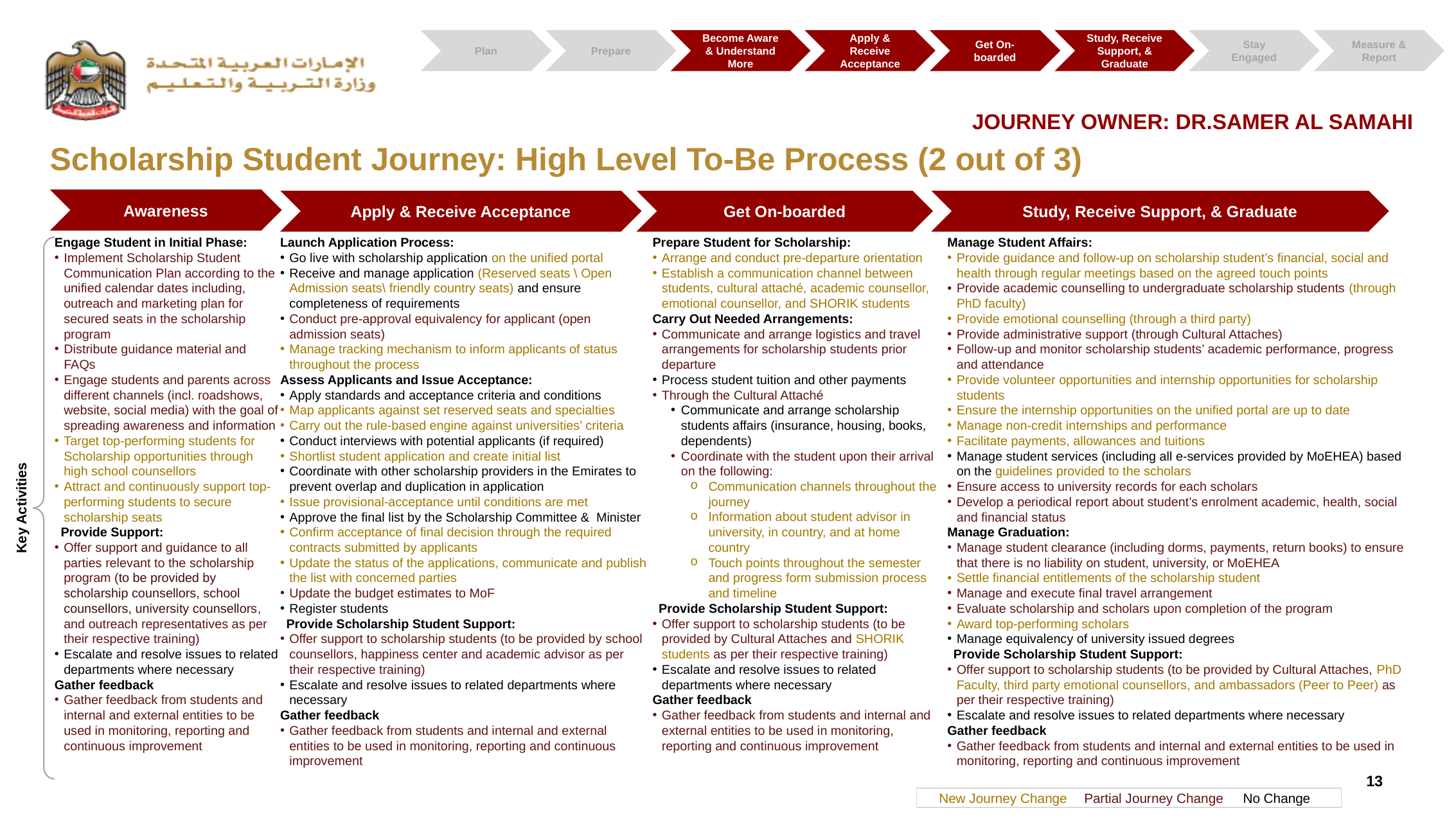

Get On-boarded
Plan
Prepare
Become Aware & Understand More
Apply & Receive Acceptance
Study, Receive Support, & Graduate
Stay Engaged
Measure & Report
JOURNEY OWNER: DR.SAMER AL SAMAHI
Scholarship Student Journey: High Level To-Be Process (2 out of 3)
Awareness
Apply & Receive Acceptance
Get On-boarded
Study, Receive Support, & Graduate
Launch Application Process:
Go live with scholarship application on the unified portal
Receive and manage application (Reserved seats \ Open Admission seats\ friendly country seats) and ensure completeness of requirements
Conduct pre-approval equivalency for applicant (open admission seats)
Manage tracking mechanism to inform applicants of status throughout the process
Assess Applicants and Issue Acceptance:
Apply standards and acceptance criteria and conditions
Map applicants against set reserved seats and specialties
Carry out the rule-based engine against universities’ criteria
Conduct interviews with potential applicants (if required)
Shortlist student application and create initial list
Coordinate with other scholarship providers in the Emirates to prevent overlap and duplication in application
Issue provisional-acceptance until conditions are met
Approve the final list by the Scholarship Committee &  Minister
Confirm acceptance of final decision through the required contracts submitted by applicants
Update the status of the applications, communicate and publish the list with concerned parties
Update the budget estimates to MoF
Register students
Provide Scholarship Student Support:
Offer support to scholarship students (to be provided by school counsellors, happiness center and academic advisor as per their respective training)
Escalate and resolve issues to related departments where necessary
Gather feedback
Gather feedback from students and internal and external entities to be used in monitoring, reporting and continuous improvement

Engage Student in Initial Phase:
Implement Scholarship Student Communication Plan according to the unified calendar dates including, outreach and marketing plan for secured seats in the scholarship program
Distribute guidance material and FAQs
Engage students and parents across different channels (incl. roadshows, website, social media) with the goal of spreading awareness and information
Target top-performing students for Scholarship opportunities through high school counsellors
Attract and continuously support top-performing students to secure scholarship seats
Provide Support:
Offer support and guidance to all parties relevant to the scholarship program (to be provided by scholarship counsellors, school counsellors, university counsellors, and outreach representatives as per their respective training)
Escalate and resolve issues to related departments where necessary
Gather feedback
Gather feedback from students and internal and external entities to be used in monitoring, reporting and continuous improvement

Prepare Student for Scholarship:
Arrange and conduct pre-departure orientation
Establish a communication channel between students, cultural attaché, academic counsellor, emotional counsellor, and SHORIK students
Carry Out Needed Arrangements:
Communicate and arrange logistics and travel arrangements for scholarship students prior departure
Process student tuition and other payments
Through the Cultural Attaché
Communicate and arrange scholarship students affairs (insurance, housing, books, dependents)
Coordinate with the student upon their arrival on the following:
Communication channels throughout the journey
Information about student advisor in university, in country, and at home country
Touch points throughout the semester and progress form submission process and timeline
Provide Scholarship Student Support:
Offer support to scholarship students (to be provided by Cultural Attaches and SHORIK students as per their respective training)
Escalate and resolve issues to related departments where necessary
Gather feedback
Gather feedback from students and internal and external entities to be used in monitoring, reporting and continuous improvement

Manage Student Affairs:
Provide guidance and follow-up on scholarship student’s financial, social and health through regular meetings based on the agreed touch points
Provide academic counselling to undergraduate scholarship students (through PhD faculty)
Provide emotional counselling (through a third party)
Provide administrative support (through Cultural Attaches)
Follow-up and monitor scholarship students’ academic performance, progress and attendance
Provide volunteer opportunities and internship opportunities for scholarship students
Ensure the internship opportunities on the unified portal are up to date
Manage non-credit internships and performance
Facilitate payments, allowances and tuitions
Manage student services (including all e-services provided by MoEHEA) based on the guidelines provided to the scholars
Ensure access to university records for each scholars
Develop a periodical report about student’s enrolment academic, health, social and financial status
Manage Graduation:
Manage student clearance (including dorms, payments, return books) to ensure that there is no liability on student, university, or MoEHEA
Settle financial entitlements of the scholarship student
Manage and execute final travel arrangement
Evaluate scholarship and scholars upon completion of the program
Award top-performing scholars
Manage equivalency of university issued degrees
Provide Scholarship Student Support:
Offer support to scholarship students (to be provided by Cultural Attaches, PhD Faculty, third party emotional counsellors, and ambassadors (Peer to Peer) as per their respective training)
Escalate and resolve issues to related departments where necessary
Gather feedback
Gather feedback from students and internal and external entities to be used in monitoring, reporting and continuous improvement

Key Activities
13

New Journey Change
Partial Journey Change
No Change